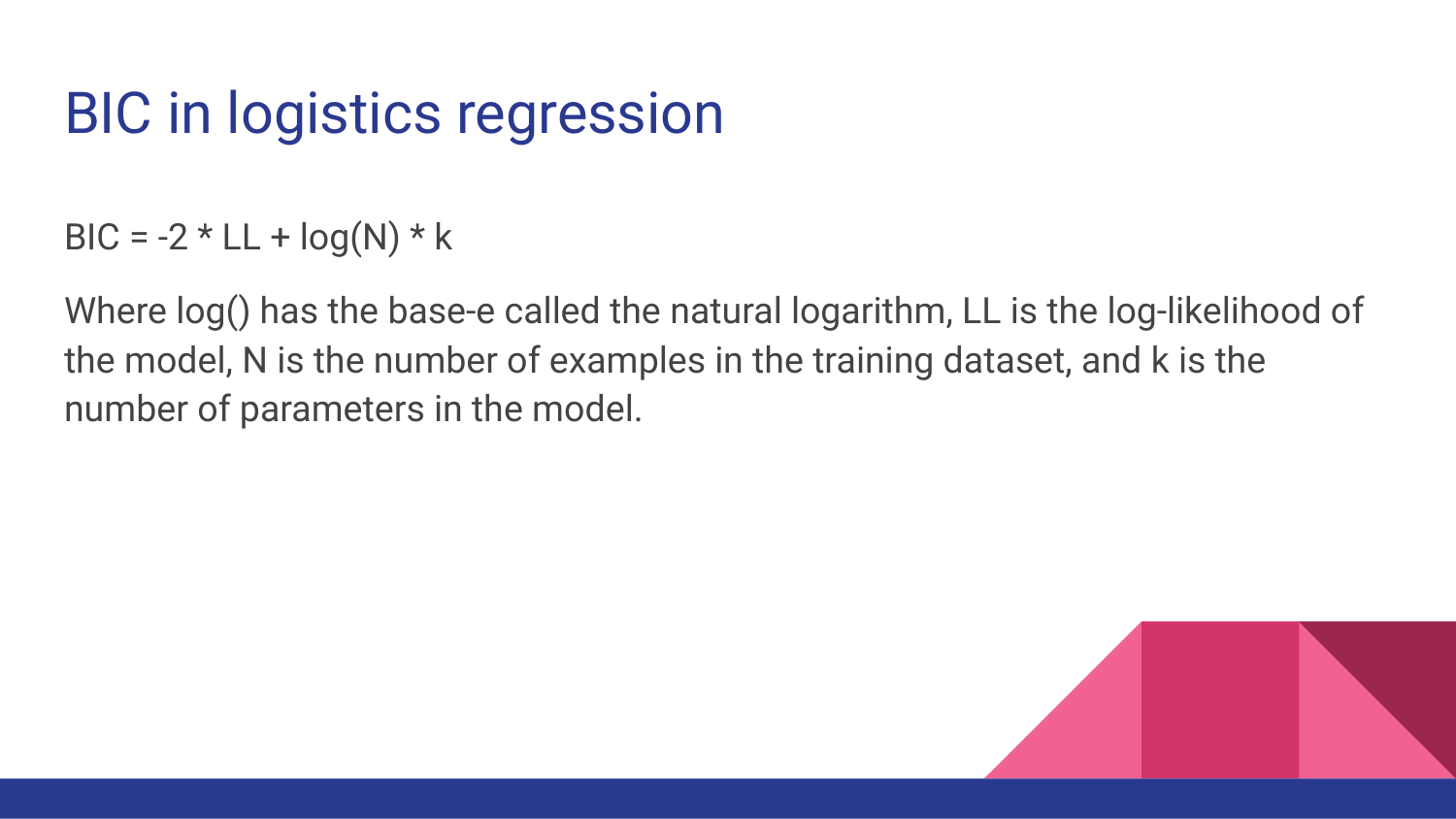

# BIC in logistics regression
BIC = -2 * LL + log(N) * k
Where log() has the base-e called the natural logarithm, LL is the log-likelihood of the model, N is the number of examples in the training dataset, and k is the number of parameters in the model.